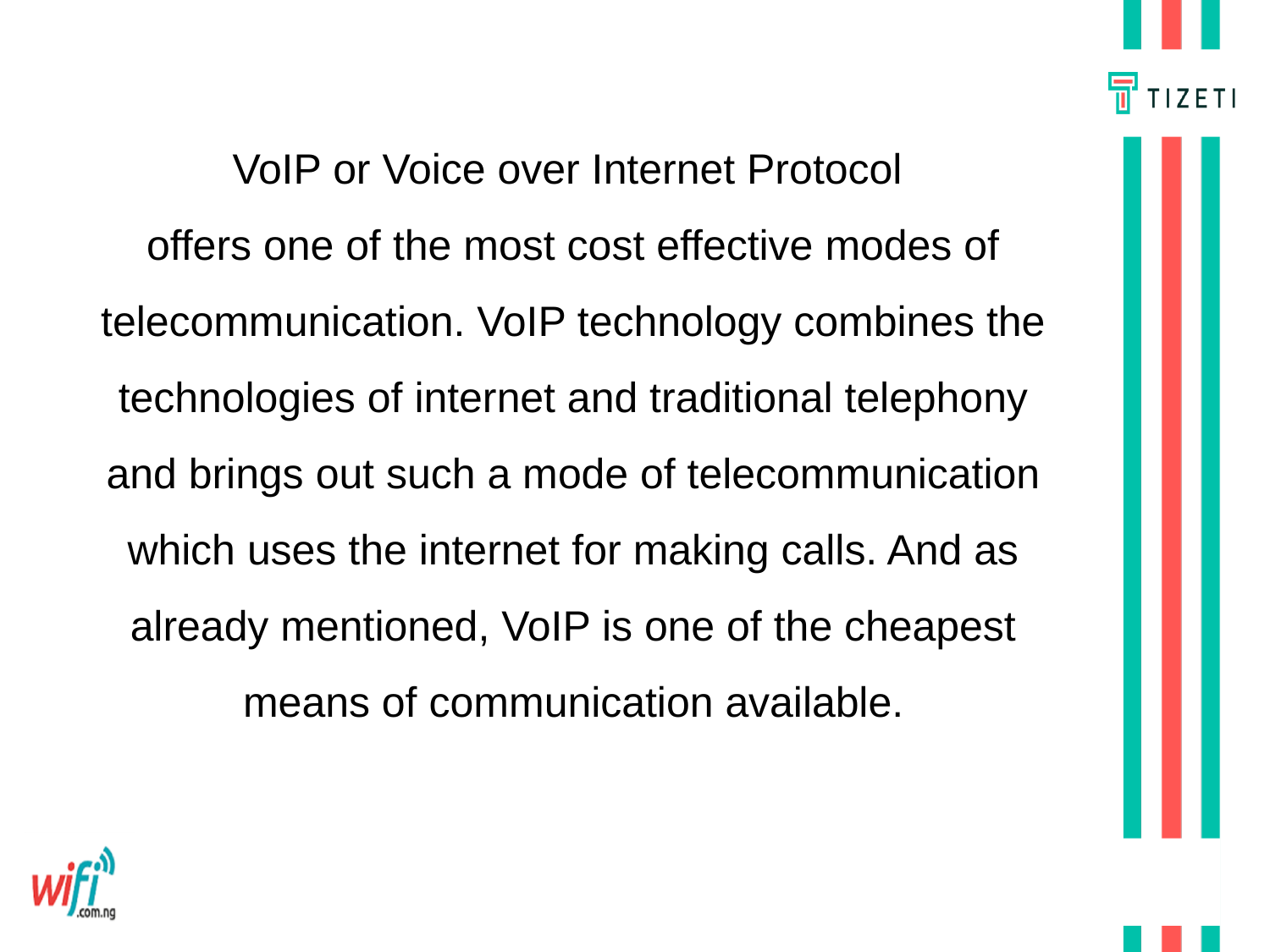

VoIP or Voice over Internet Protocol
offers one of the most cost effective modes of telecommunication. VoIP technology combines the technologies of internet and traditional telephony and brings out such a mode of telecommunication which uses the internet for making calls. And as already mentioned, VoIP is one of the cheapest means of communication available.